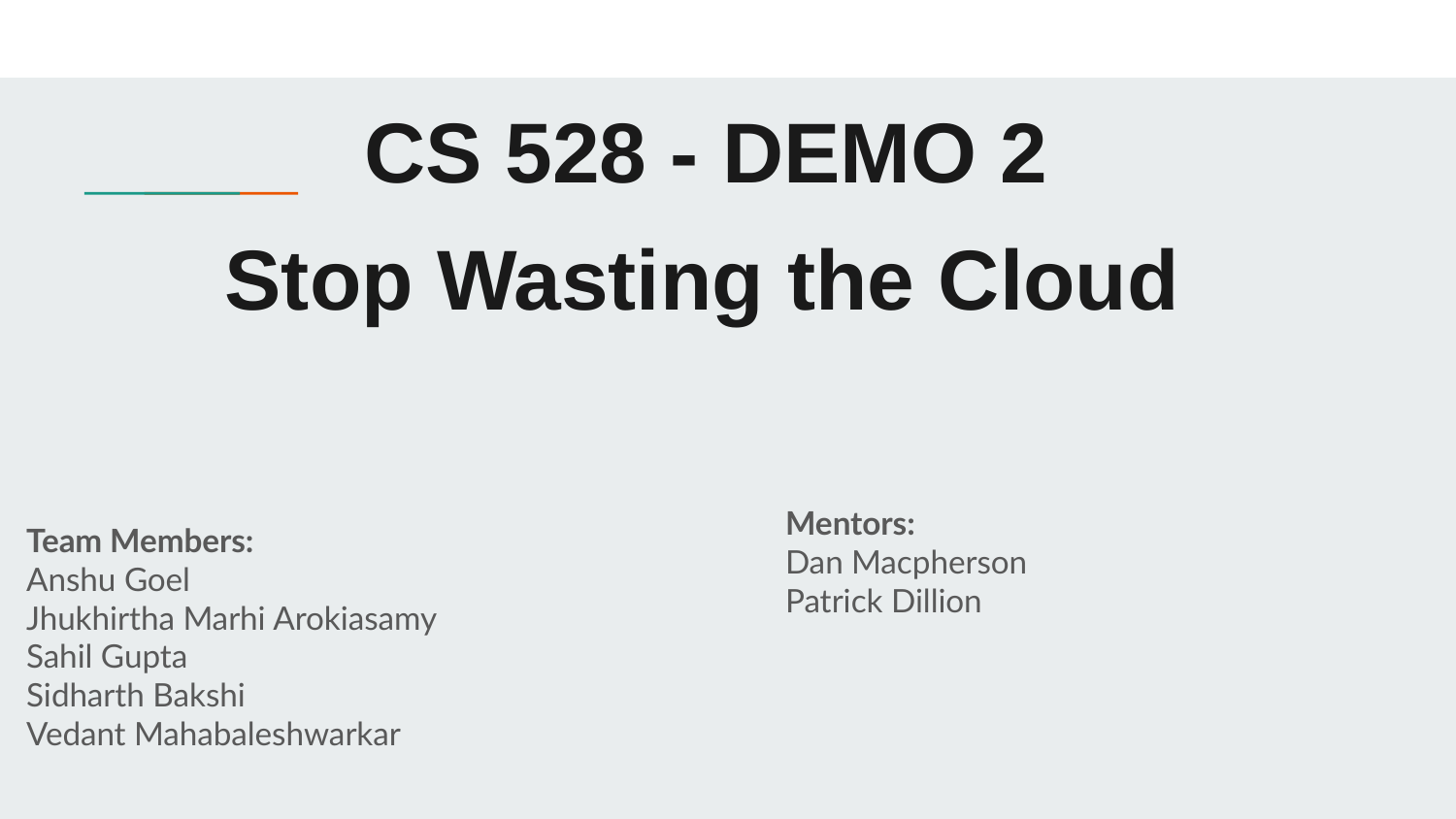

CS 528 - DEMO 2
# Stop Wasting the Cloud
Mentors:
Dan Macpherson
Patrick Dillion
Team Members:
Anshu Goel
Jhukhirtha Marhi Arokiasamy
Sahil Gupta
Sidharth Bakshi
Vedant Mahabaleshwarkar